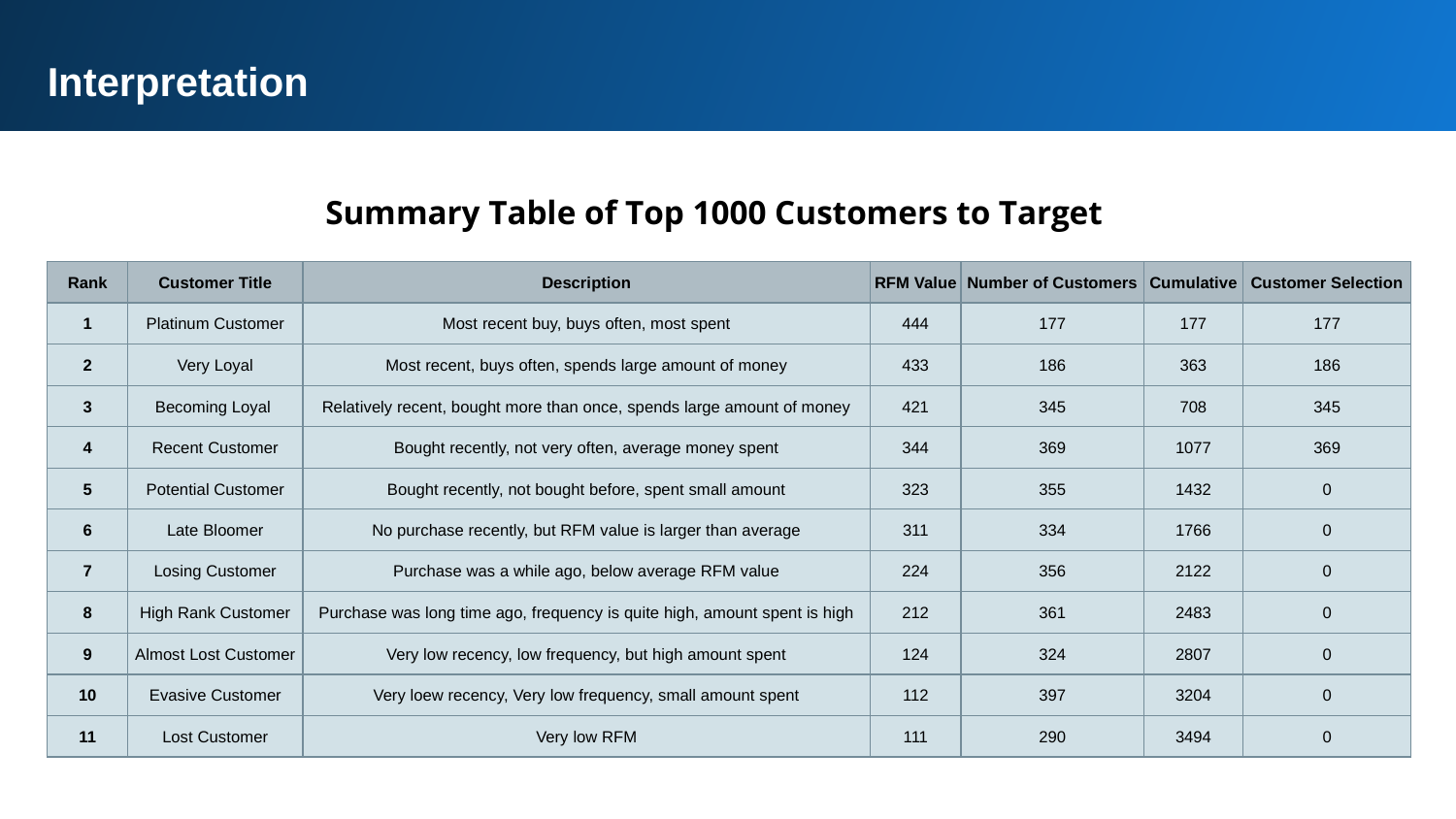

Interpretation
Summary Table of Top 1000 Customers to Target
| Rank | Customer Title | Description | RFM Value | Number of Customers | Cumulative | Customer Selection |
| --- | --- | --- | --- | --- | --- | --- |
| 1 | Platinum Customer | Most recent buy, buys often, most spent | 444 | 177 | 177 | 177 |
| 2 | Very Loyal | Most recent, buys often, spends large amount of money | 433 | 186 | 363 | 186 |
| 3 | Becoming Loyal | Relatively recent, bought more than once, spends large amount of money | 421 | 345 | 708 | 345 |
| 4 | Recent Customer | Bought recently, not very often, average money spent | 344 | 369 | 1077 | 369 |
| 5 | Potential Customer | Bought recently, not bought before, spent small amount | 323 | 355 | 1432 | 0 |
| 6 | Late Bloomer | No purchase recently, but RFM value is larger than average | 311 | 334 | 1766 | 0 |
| 7 | Losing Customer | Purchase was a while ago, below average RFM value | 224 | 356 | 2122 | 0 |
| 8 | High Rank Customer | Purchase was long time ago, frequency is quite high, amount spent is high | 212 | 361 | 2483 | 0 |
| 9 | Almost Lost Customer | Very low recency, low frequency, but high amount spent | 124 | 324 | 2807 | 0 |
| 10 | Evasive Customer | Very loew recency, Very low frequency, small amount spent | 112 | 397 | 3204 | 0 |
| 11 | Lost Customer | Very low RFM | 111 | 290 | 3494 | 0 |